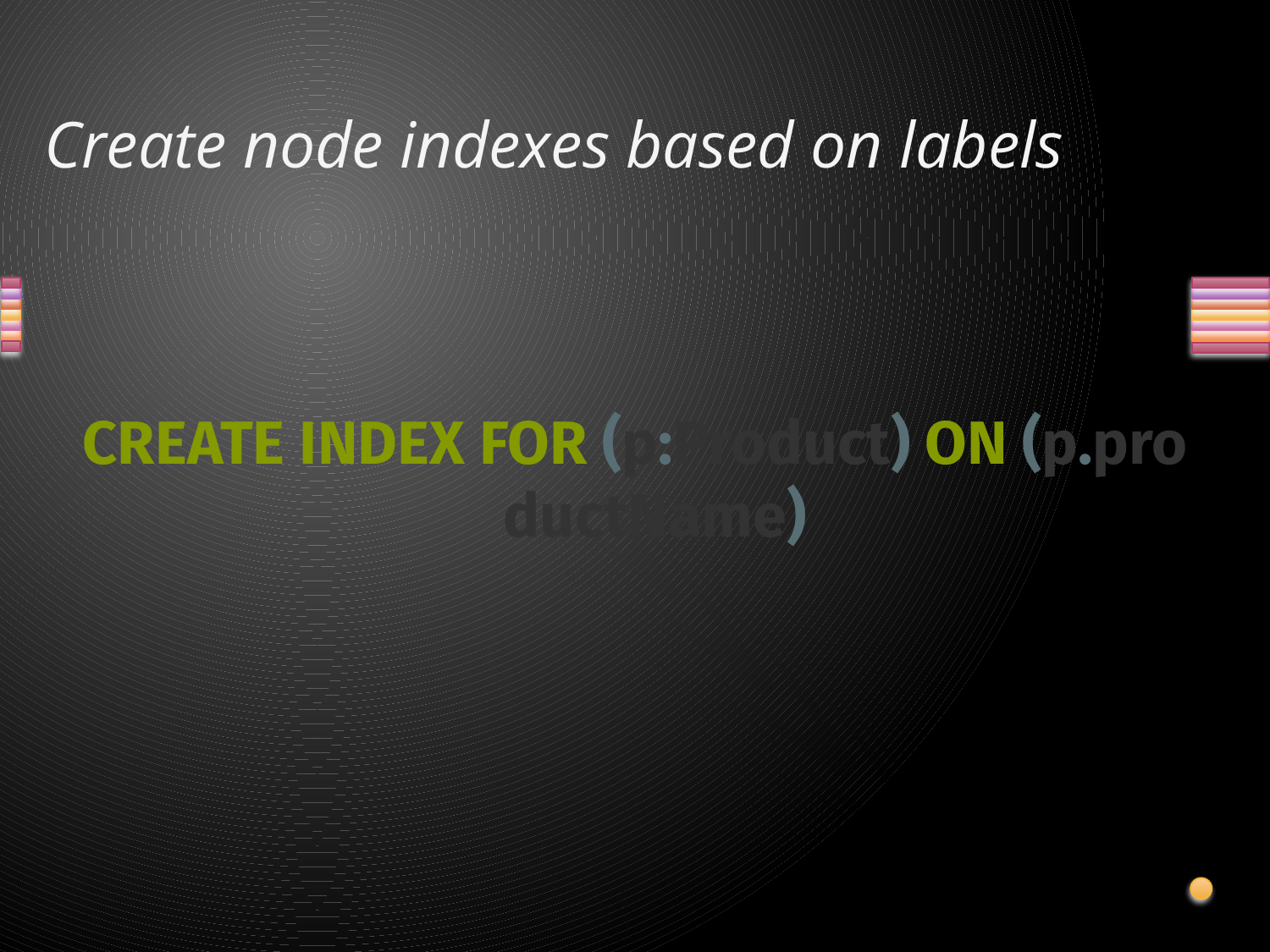

# Create node indexes based on labels
CREATE INDEX FOR (p:Product) ON (p.productName)